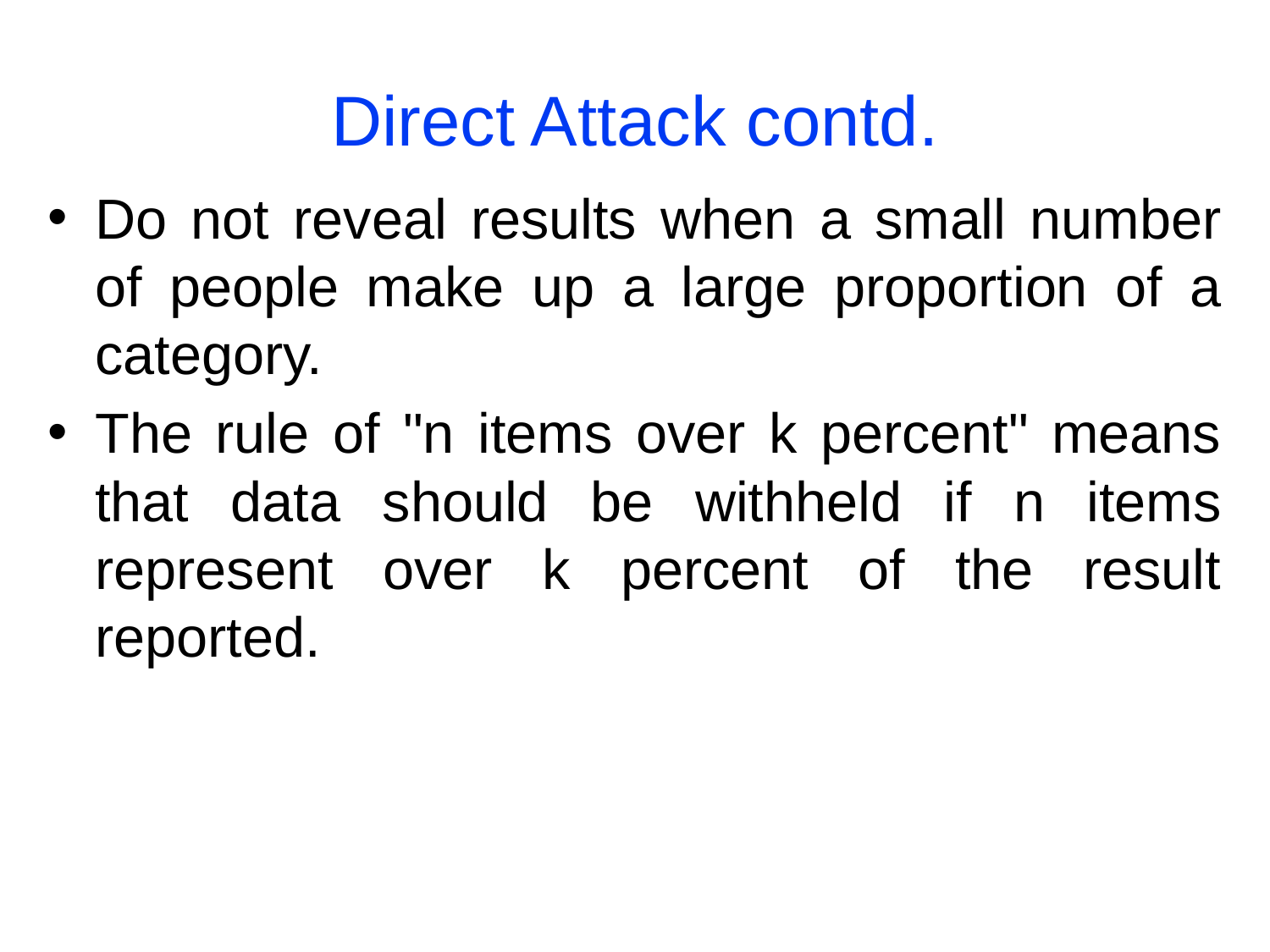

# Direct Attack contd.
Do not reveal results when a small number of people make up a large proportion of a category.
The rule of "n items over k percent" means that data should be withheld if n items represent over k percent of the result reported.